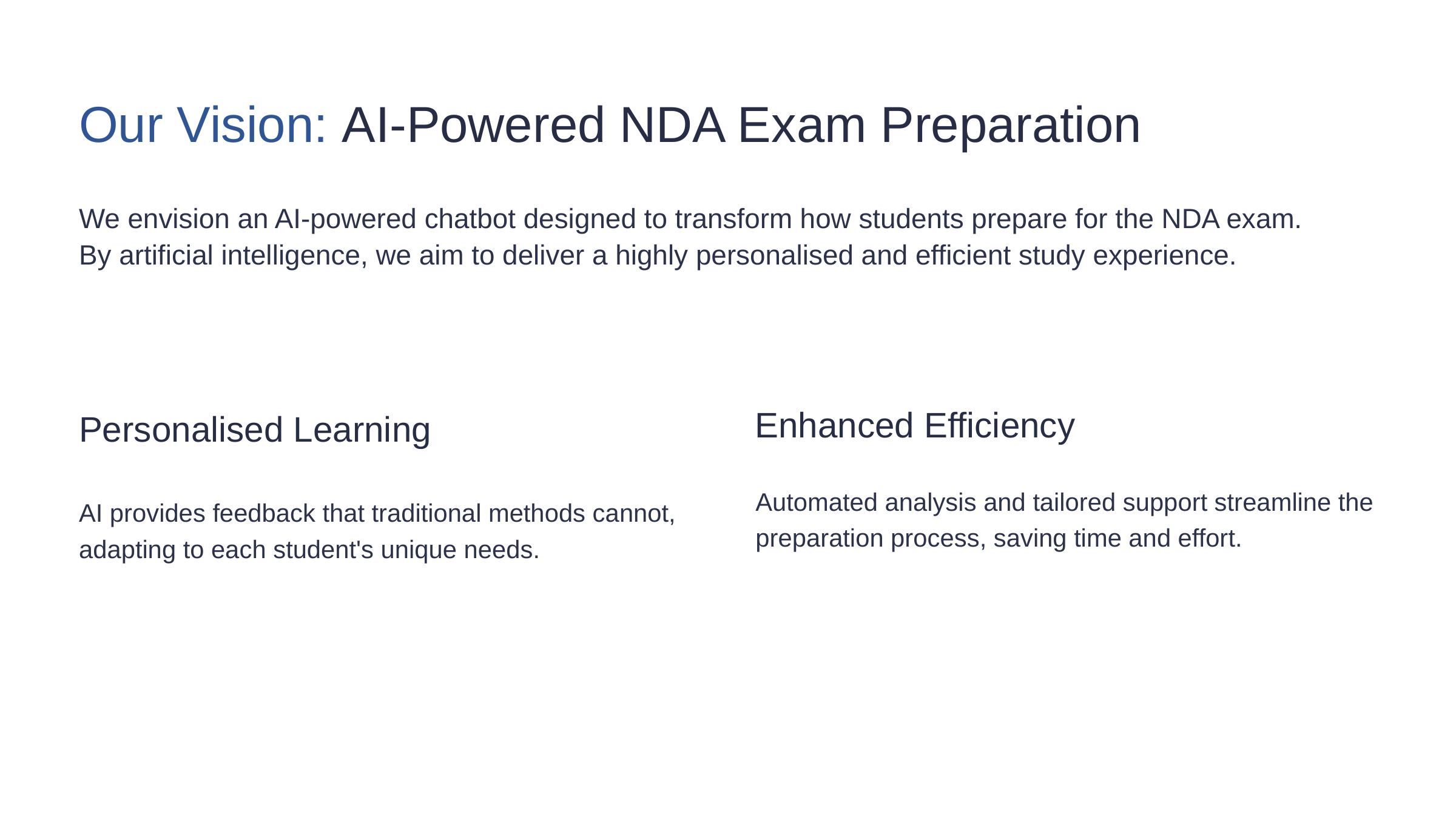

Our Vision: AI-Powered NDA Exam Preparation
We envision an AI-powered chatbot designed to transform how students prepare for the NDA exam.
By artificial intelligence, we aim to deliver a highly personalised and efficient study experience.
 Enhanced Efficiency
Personalised Learning
Automated analysis and tailored support streamline the preparation process, saving time and effort.
AI provides feedback that traditional methods cannot, adapting to each student's unique needs.